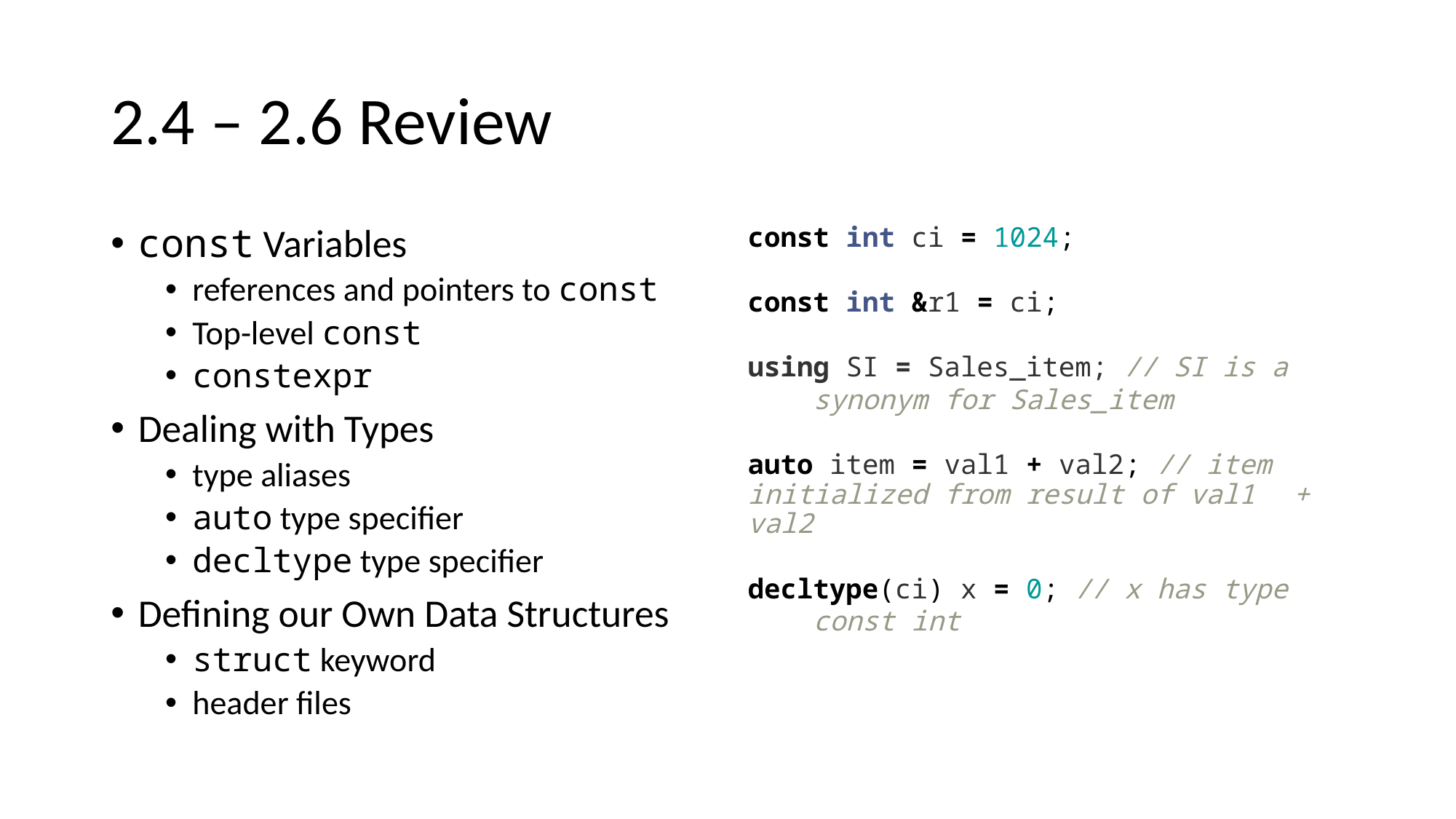

# 2.4 – 2.6 Review
const Variables
references and pointers to const
Top-level const
constexpr
Dealing with Types
type aliases
auto type specifier
decltype type specifier
Defining our Own Data Structures
struct keyword
header files

const int ci = 1024;

const int &r1 = ci;

using SI = Sales_item; // SI is a
    synonym for Sales_item

auto item = val1 + val2; // item 	initialized from result of val1 	+ val2

decltype(ci) x = 0; // x has type
    const int